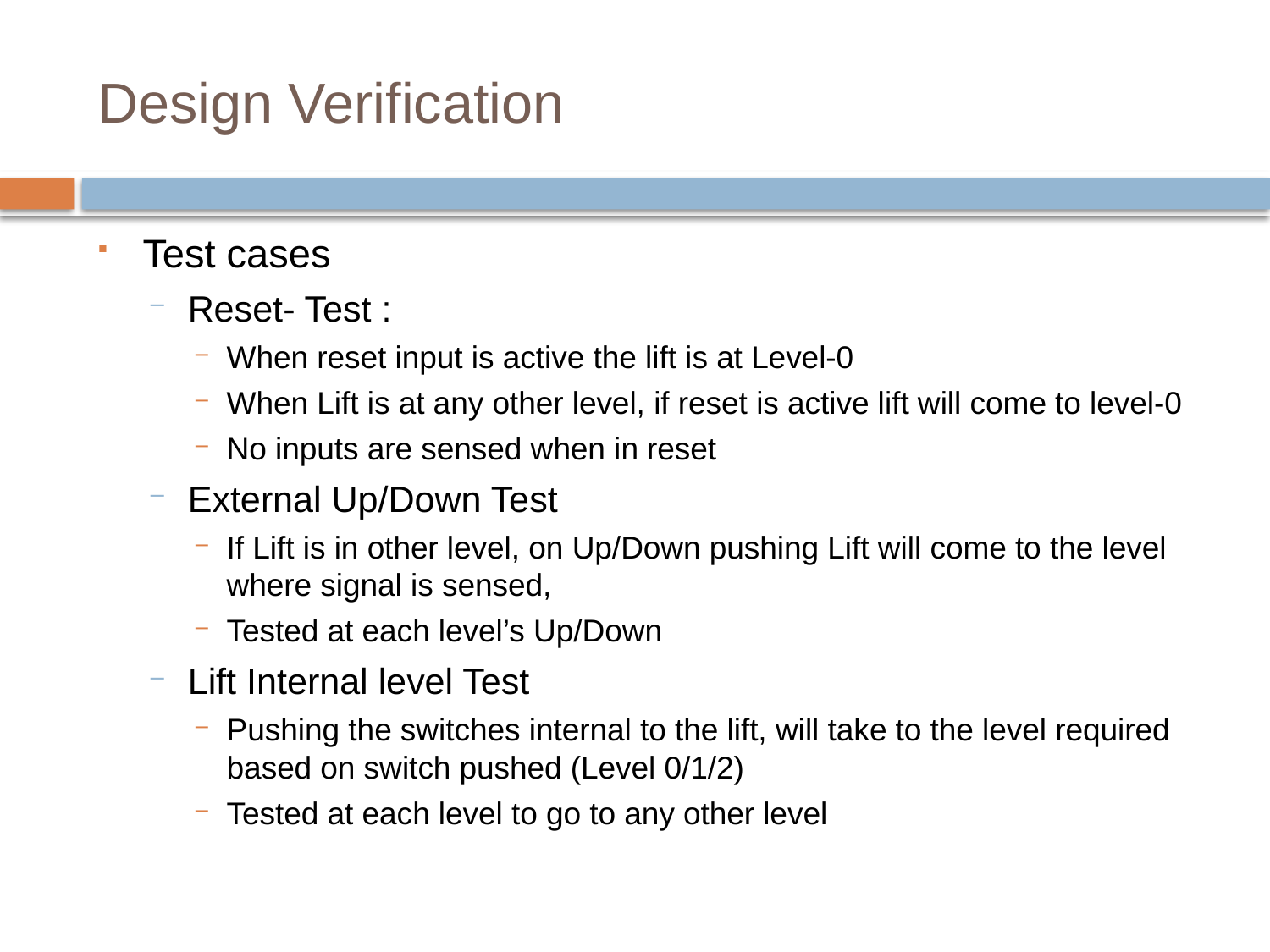

# Design Verification
Test cases
Reset- Test :
When reset input is active the lift is at Level-0
When Lift is at any other level, if reset is active lift will come to level-0
No inputs are sensed when in reset
External Up/Down Test
If Lift is in other level, on Up/Down pushing Lift will come to the level where signal is sensed,
Tested at each level’s Up/Down
Lift Internal level Test
Pushing the switches internal to the lift, will take to the level required based on switch pushed (Level 0/1/2)
Tested at each level to go to any other level